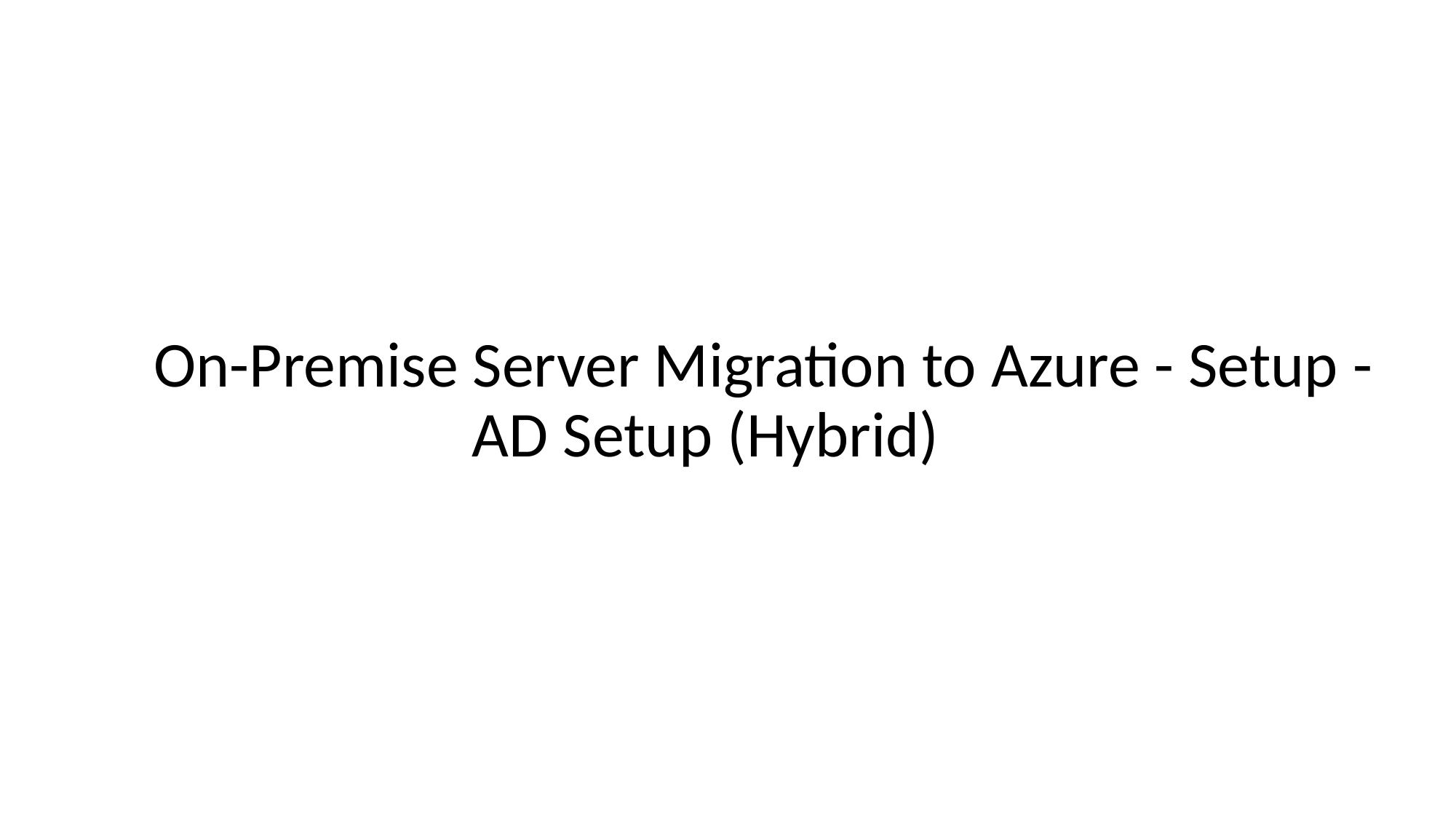

# On-Premise Server Migration to Azure - Setup - AD Setup (Hybrid)